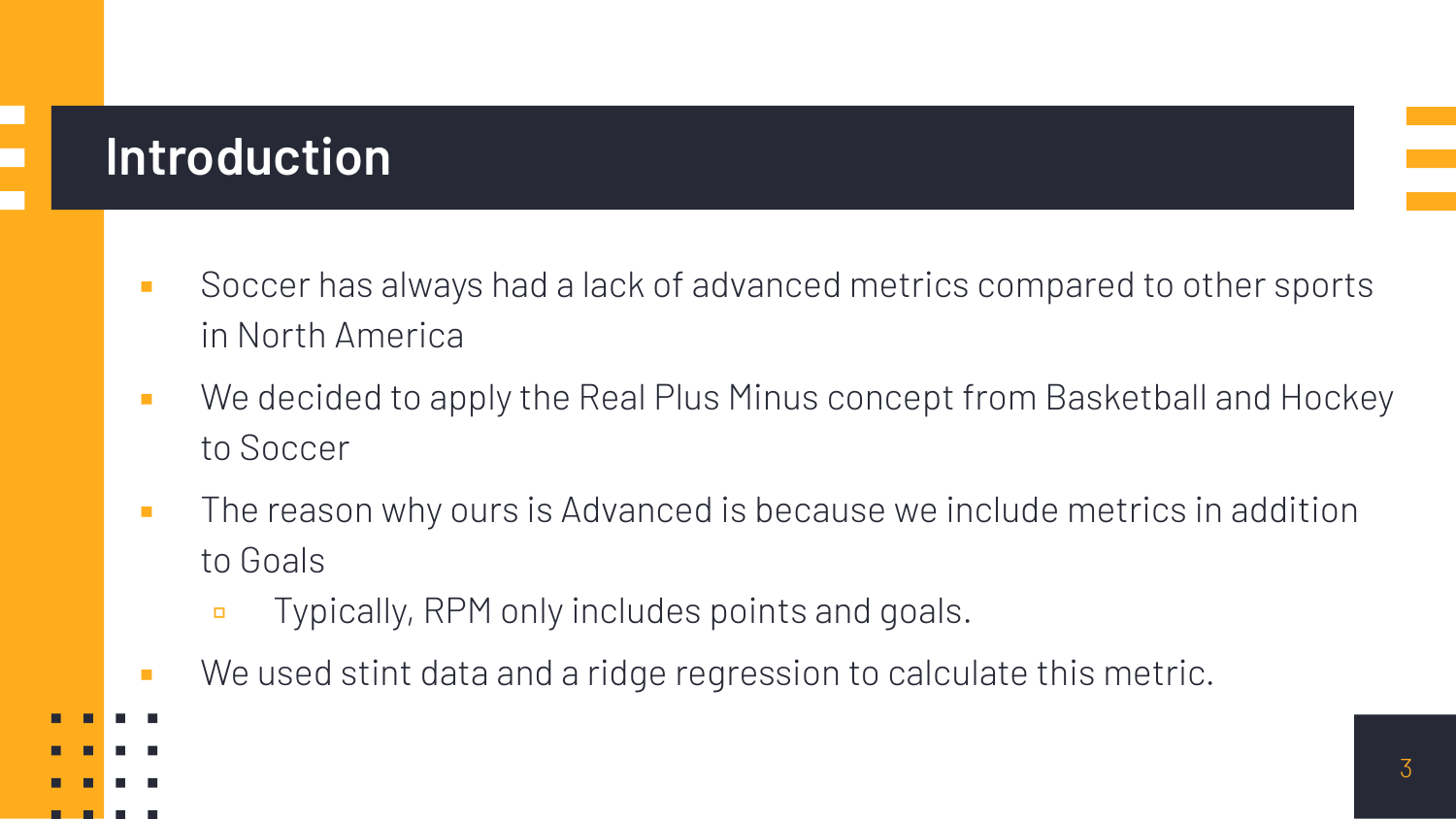

# Introduction
Soccer has always had a lack of advanced metrics compared to other sports in North America
We decided to apply the Real Plus Minus concept from Basketball and Hockey to Soccer
The reason why ours is Advanced is because we include metrics in addition to Goals
Typically, RPM only includes points and goals.
We used stint data and a ridge regression to calculate this metric.

3